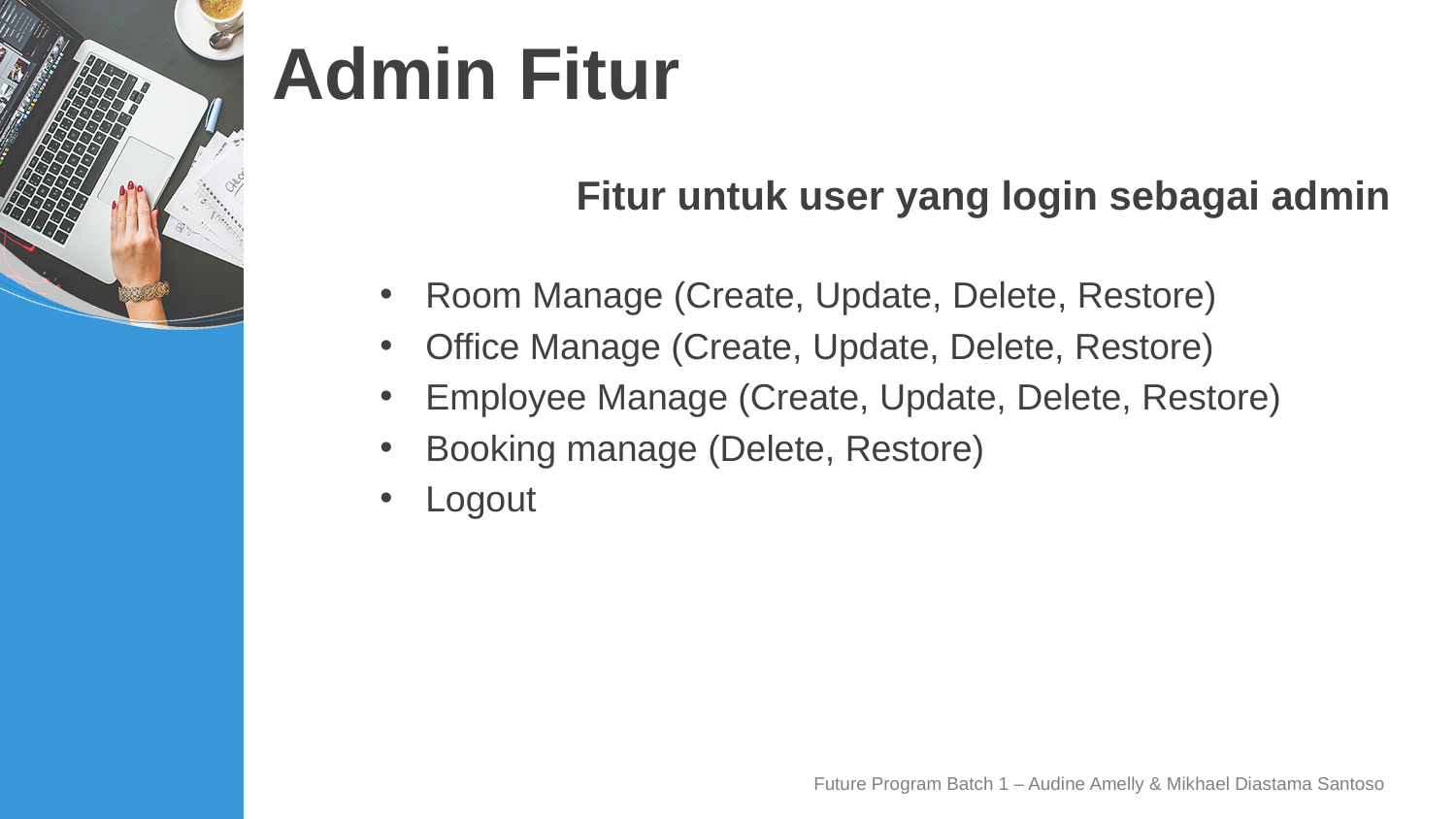

# Admin Fitur
Fitur untuk user yang login sebagai admin
Room Manage (Create, Update, Delete, Restore)
Office Manage (Create, Update, Delete, Restore)
Employee Manage (Create, Update, Delete, Restore)
Booking manage (Delete, Restore)
Logout

Future Program Batch 1 – Audine Amelly & Mikhael Diastama Santoso